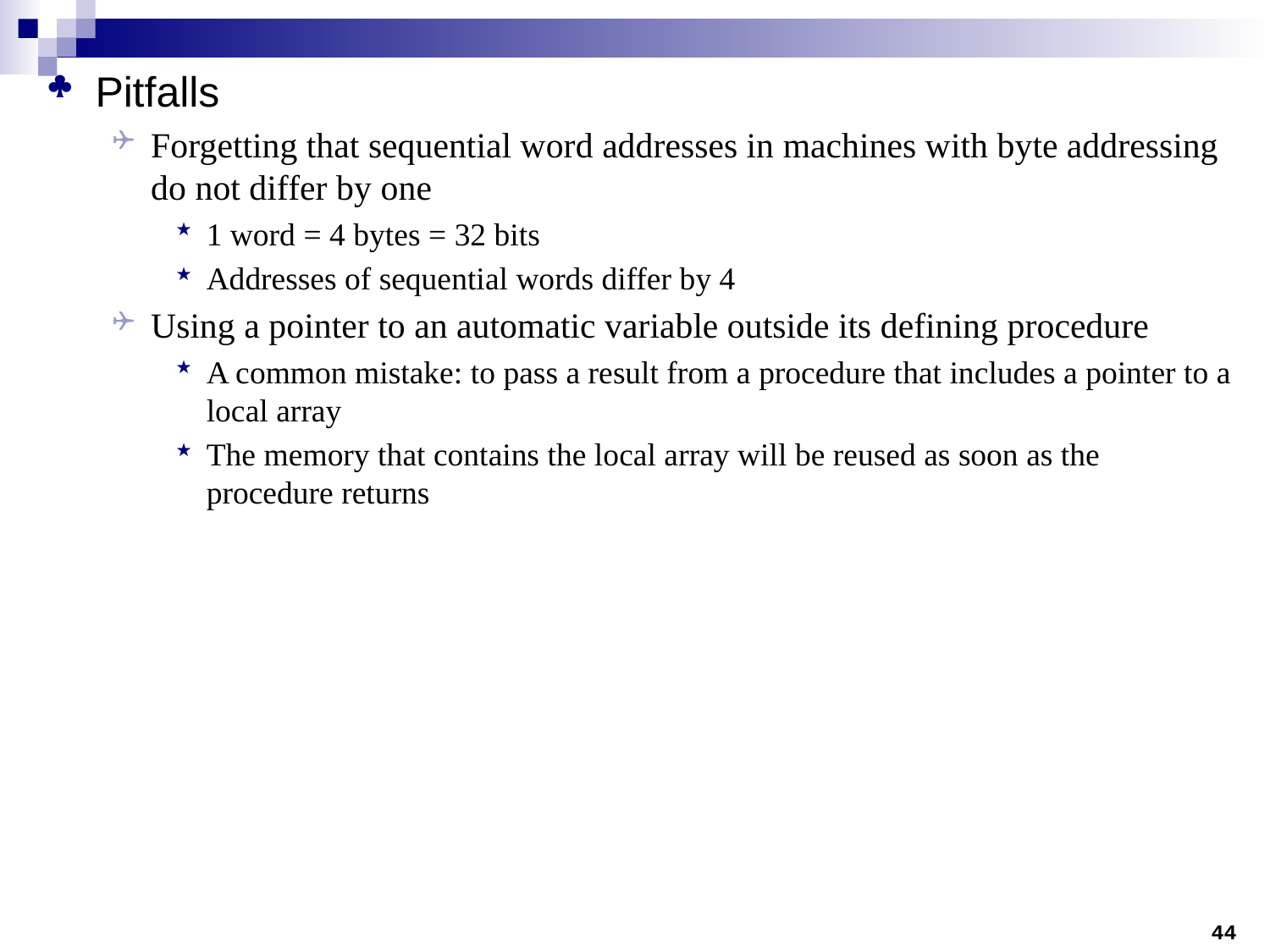

Pitfalls
Forgetting that sequential word addresses in machines with byte addressing do not differ by one
1 word = 4 bytes = 32 bits
Addresses of sequential words differ by 4
Using a pointer to an automatic variable outside its defining procedure
A common mistake: to pass a result from a procedure that includes a pointer to a local array
The memory that contains the local array will be reused as soon as the procedure returns
44